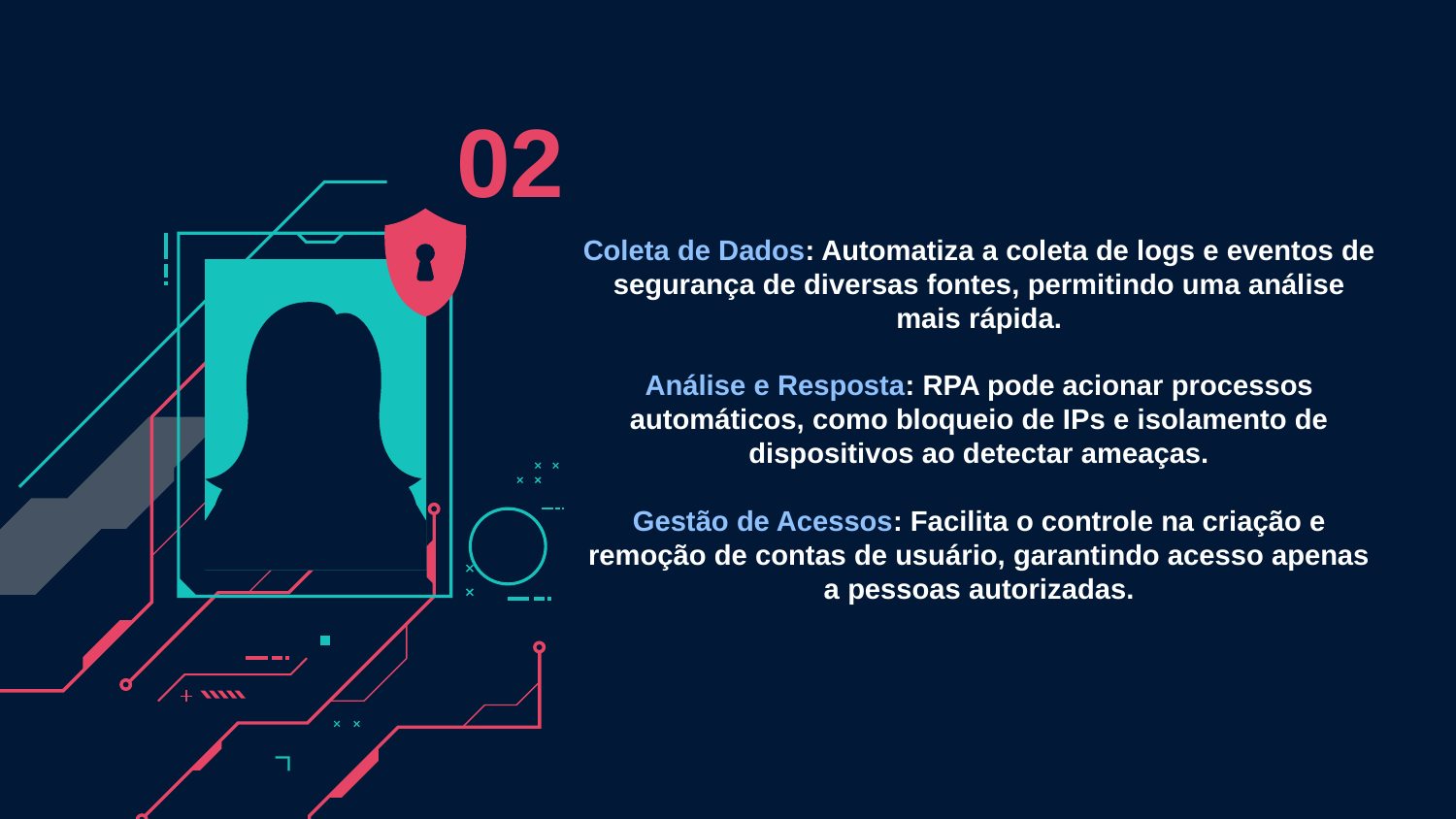

02

# Coleta de Dados: Automatiza a coleta de logs e eventos de segurança de diversas fontes, permitindo uma análise mais rápida. Análise e Resposta: RPA pode acionar processos automáticos, como bloqueio de IPs e isolamento de dispositivos ao detectar ameaças. Gestão de Acessos: Facilita o controle na criação e remoção de contas de usuário, garantindo acesso apenas a pessoas autorizadas.